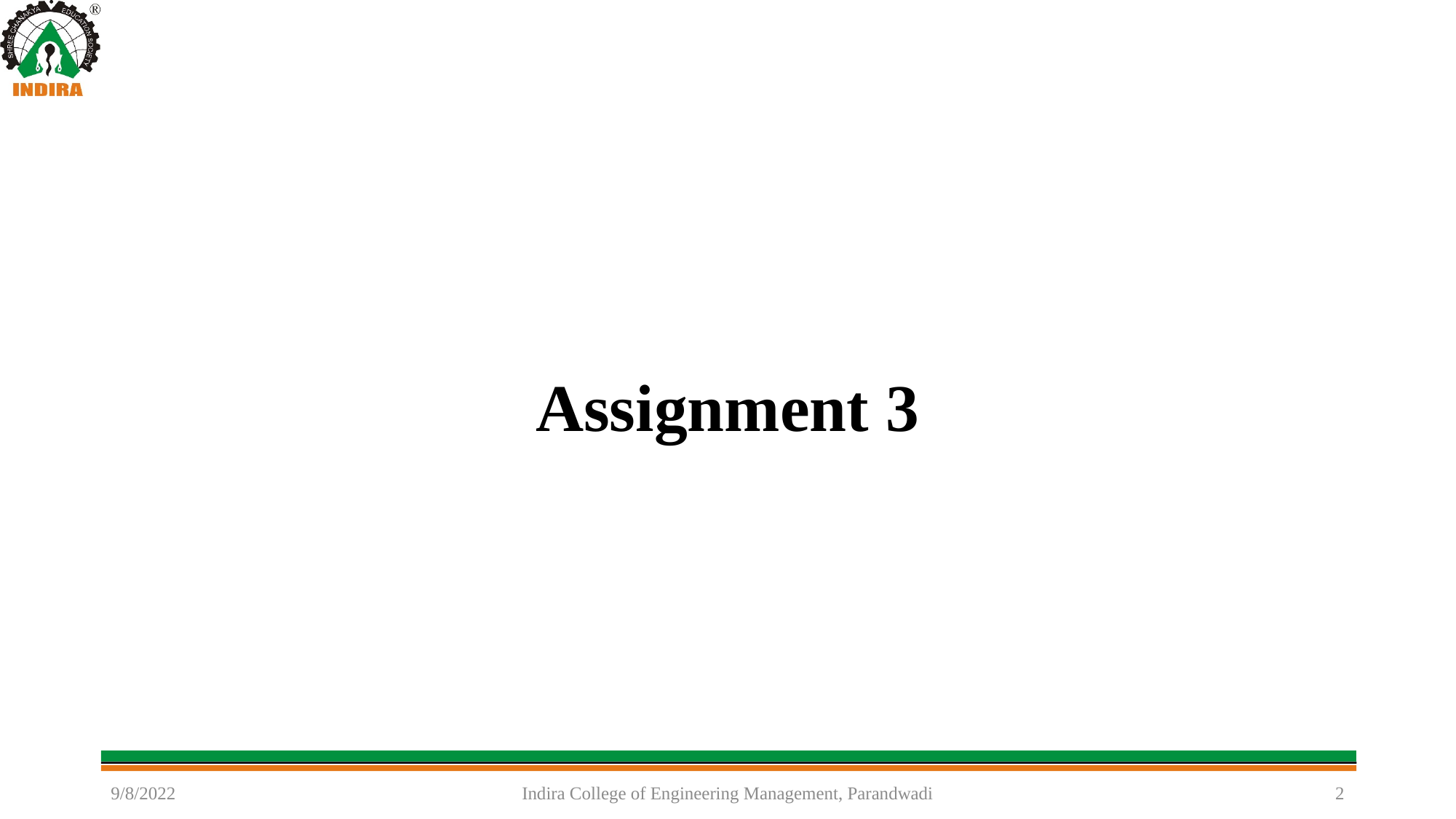

# Assignment 3
9/8/2022
Indira College of Engineering Management, Parandwadi
2